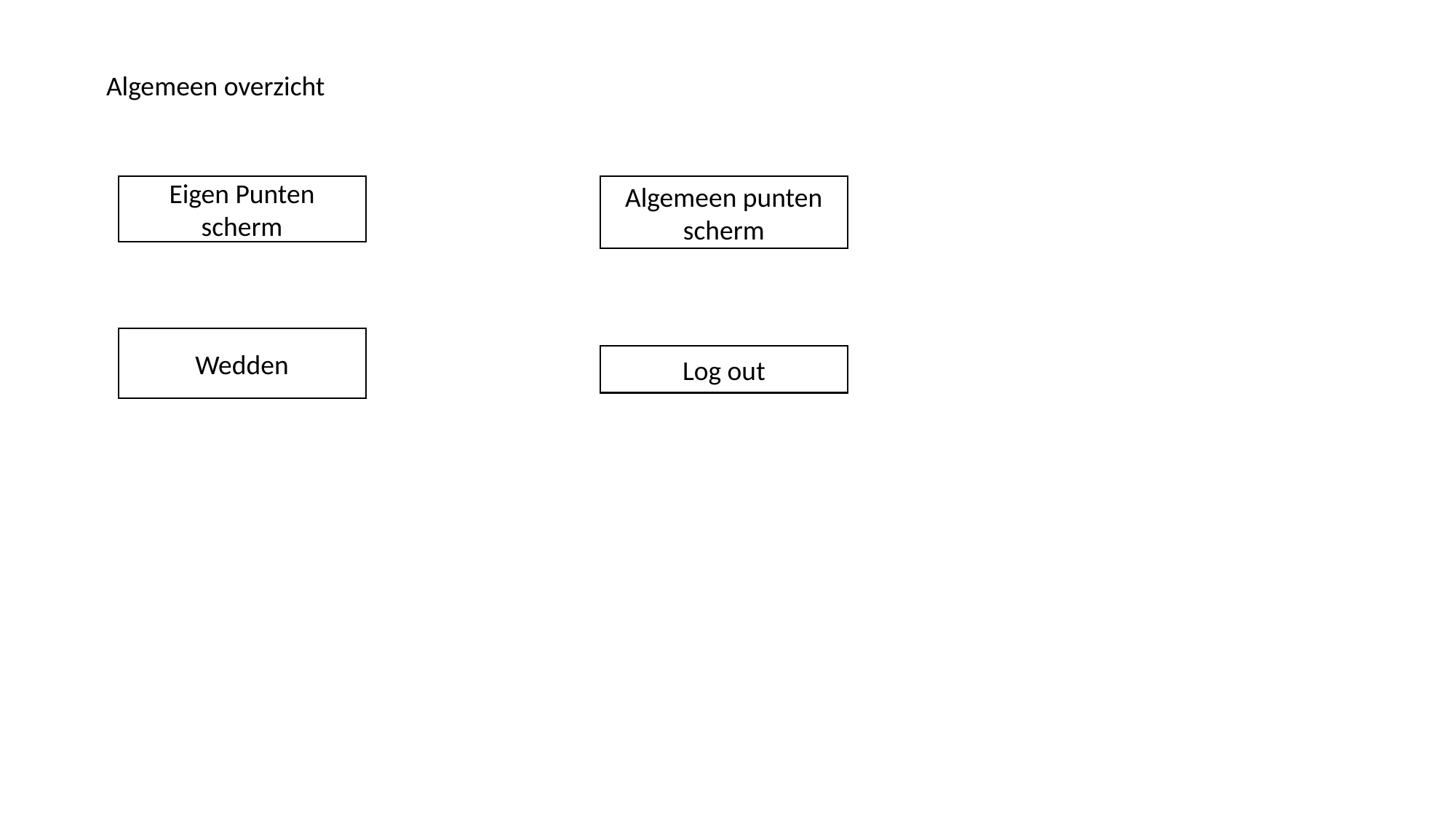

Algemeen overzicht
Eigen Punten scherm
Algemeen punten scherm
Wedden
Log out